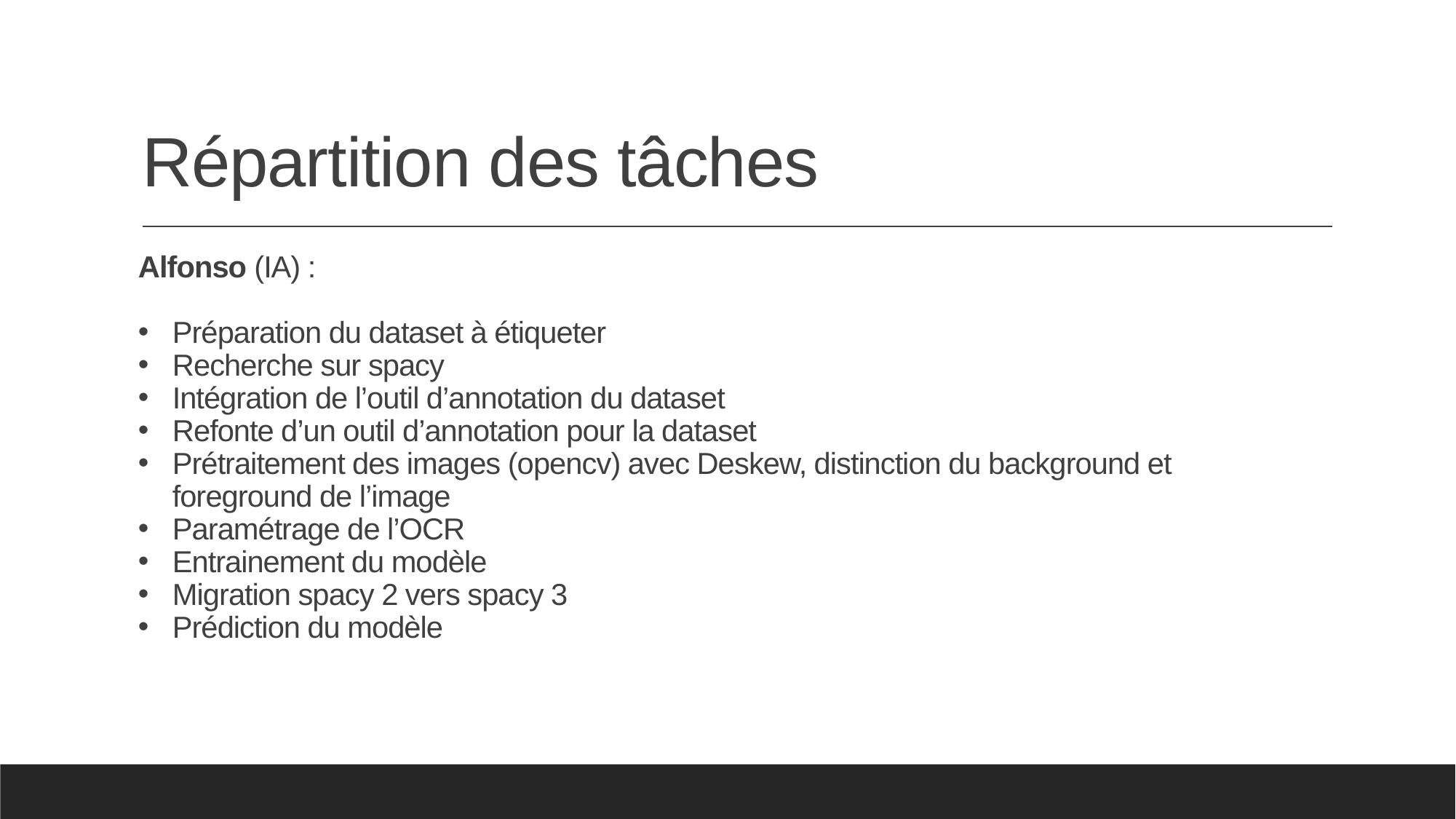

# Répartition des tâches
Alfonso (IA) :

Préparation du dataset à étiqueter
Recherche sur spacy
Intégration de l’outil d’annotation du dataset
Refonte d’un outil d’annotation pour la dataset
Prétraitement des images (opencv) avec Deskew, distinction du background et foreground de l’image
Paramétrage de l’OCR
Entrainement du modèle
Migration spacy 2 vers spacy 3
Prédiction du modèle